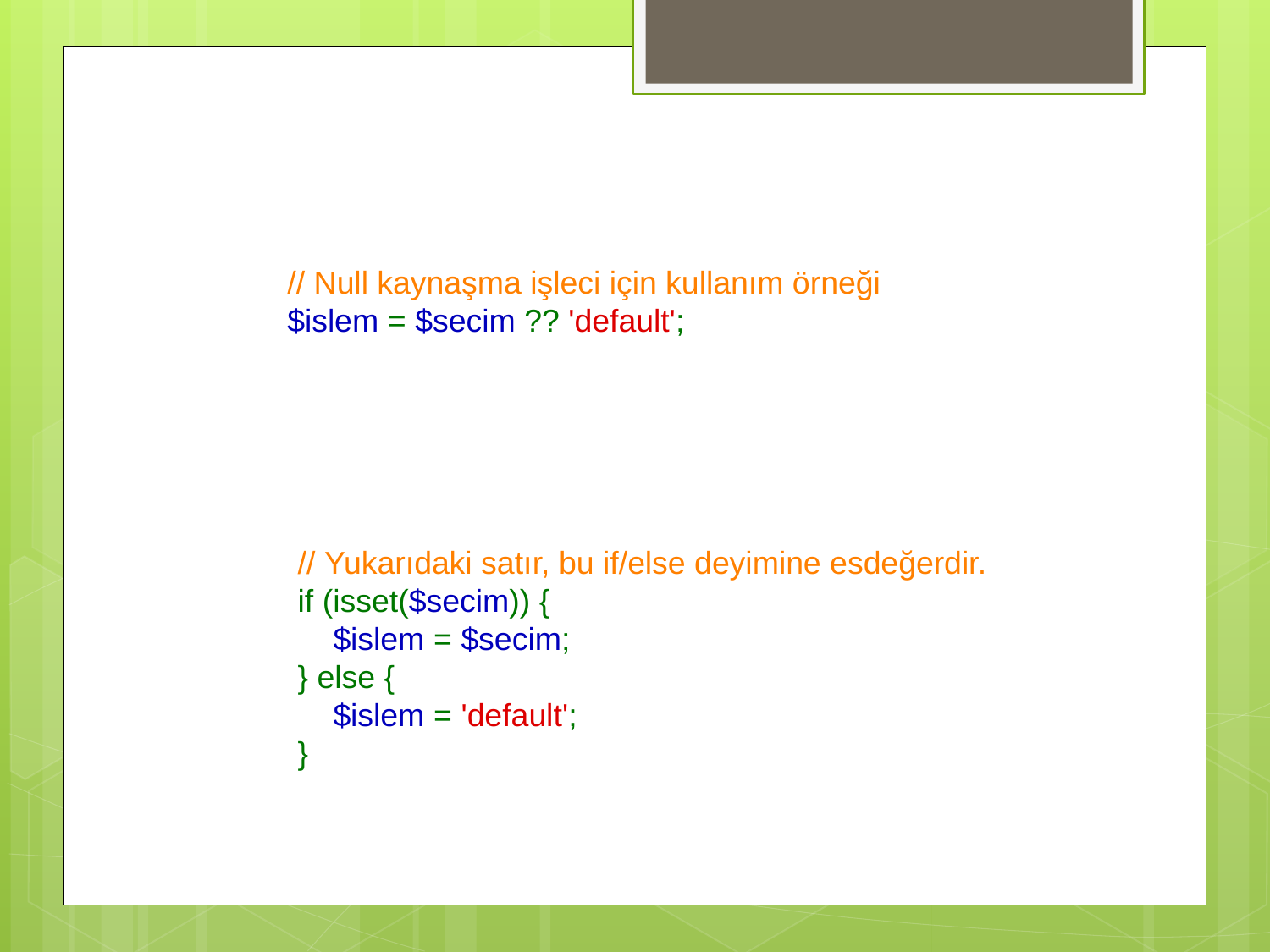

// Null kaynaşma işleci için kullanım örneği
$islem = $secim ?? 'default';
// Yukarıdaki satır, bu if/else deyimine esdeğerdir.
if (isset($secim)) {
    $islem = $secim;
} else {
    $islem = 'default';
}